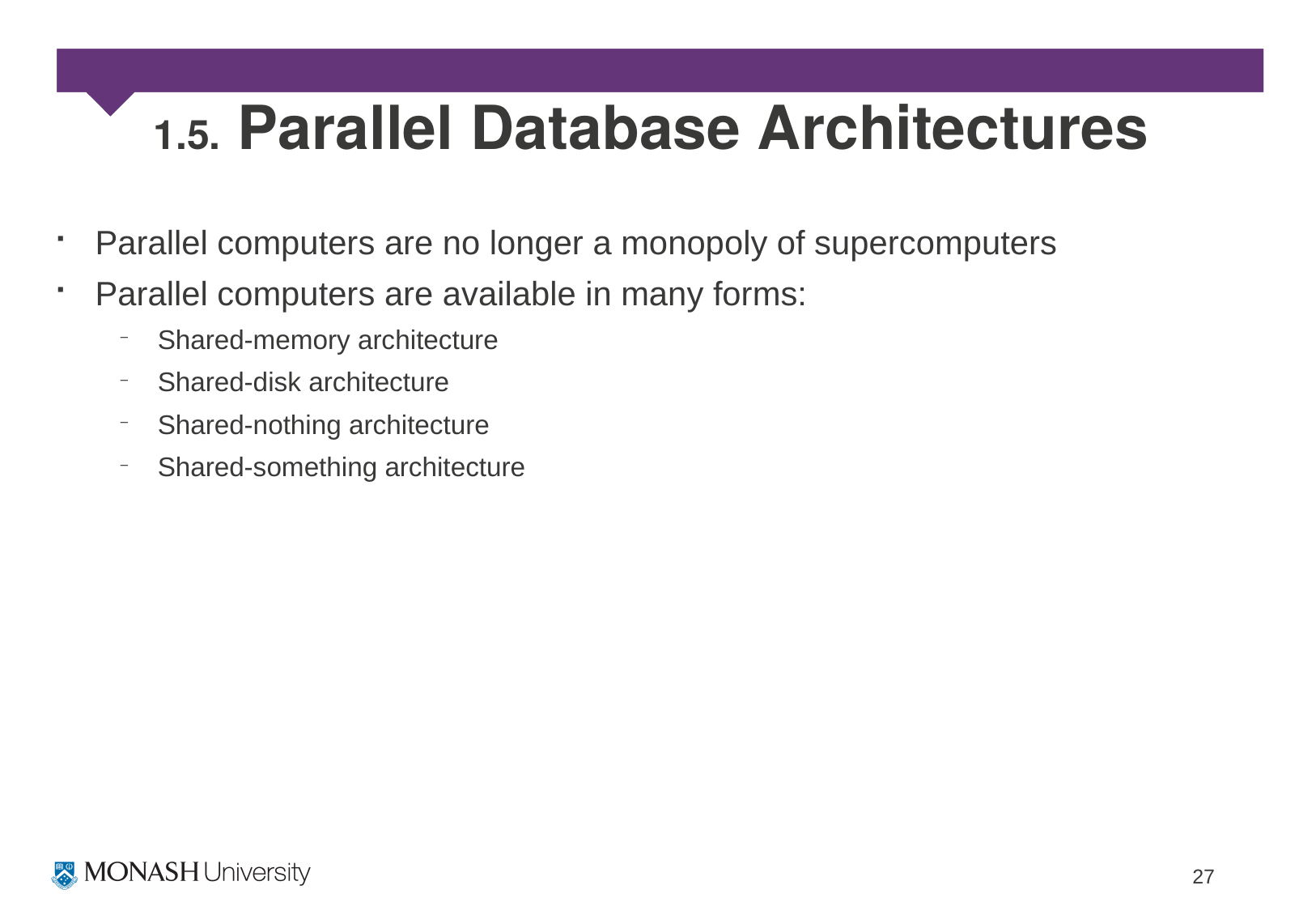

# 1.5. Parallel Database Architectures
Parallel computers are no longer a monopoly of supercomputers
Parallel computers are available in many forms:
Shared-memory architecture
Shared-disk architecture
Shared-nothing architecture
Shared-something architecture